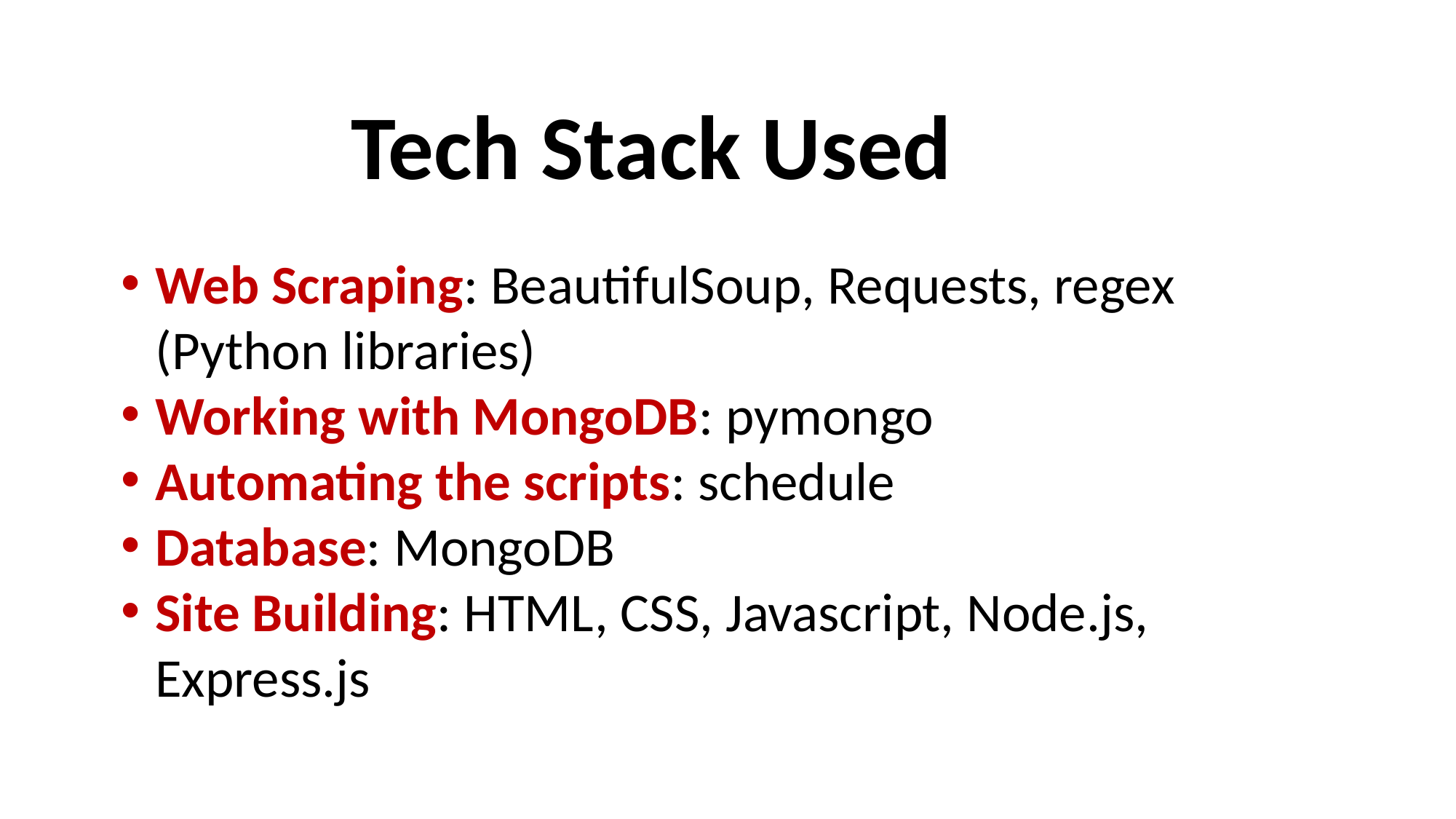

Tech Stack Used
Web Scraping: BeautifulSoup, Requests, regex (Python libraries)
Working with MongoDB: pymongo
Automating the scripts: schedule
Database: MongoDB
Site Building: HTML, CSS, Javascript, Node.js, Express.js